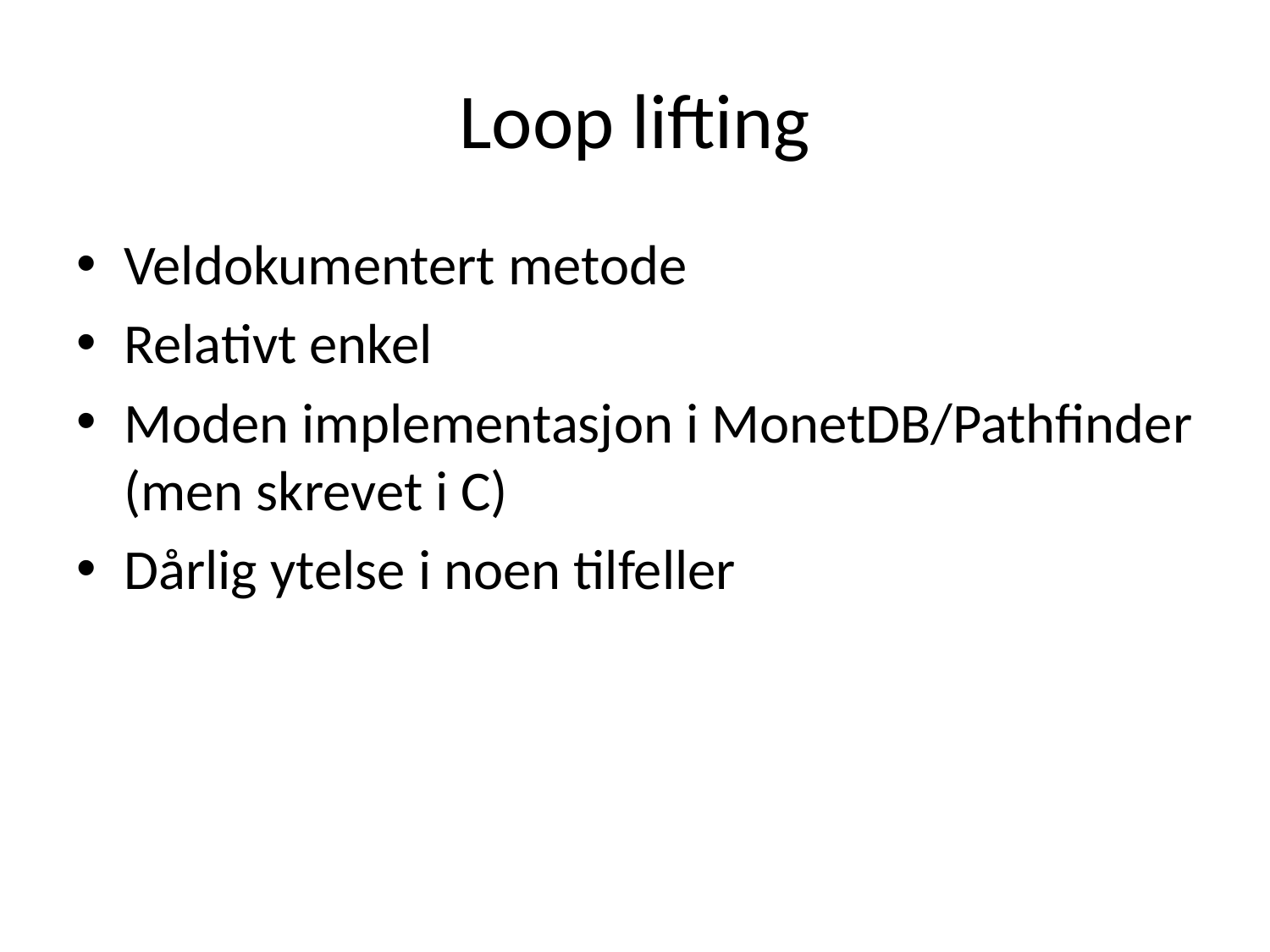

# Loop lifting
Veldokumentert metode
Relativt enkel
Moden implementasjon i MonetDB/Pathfinder (men skrevet i C)
Dårlig ytelse i noen tilfeller